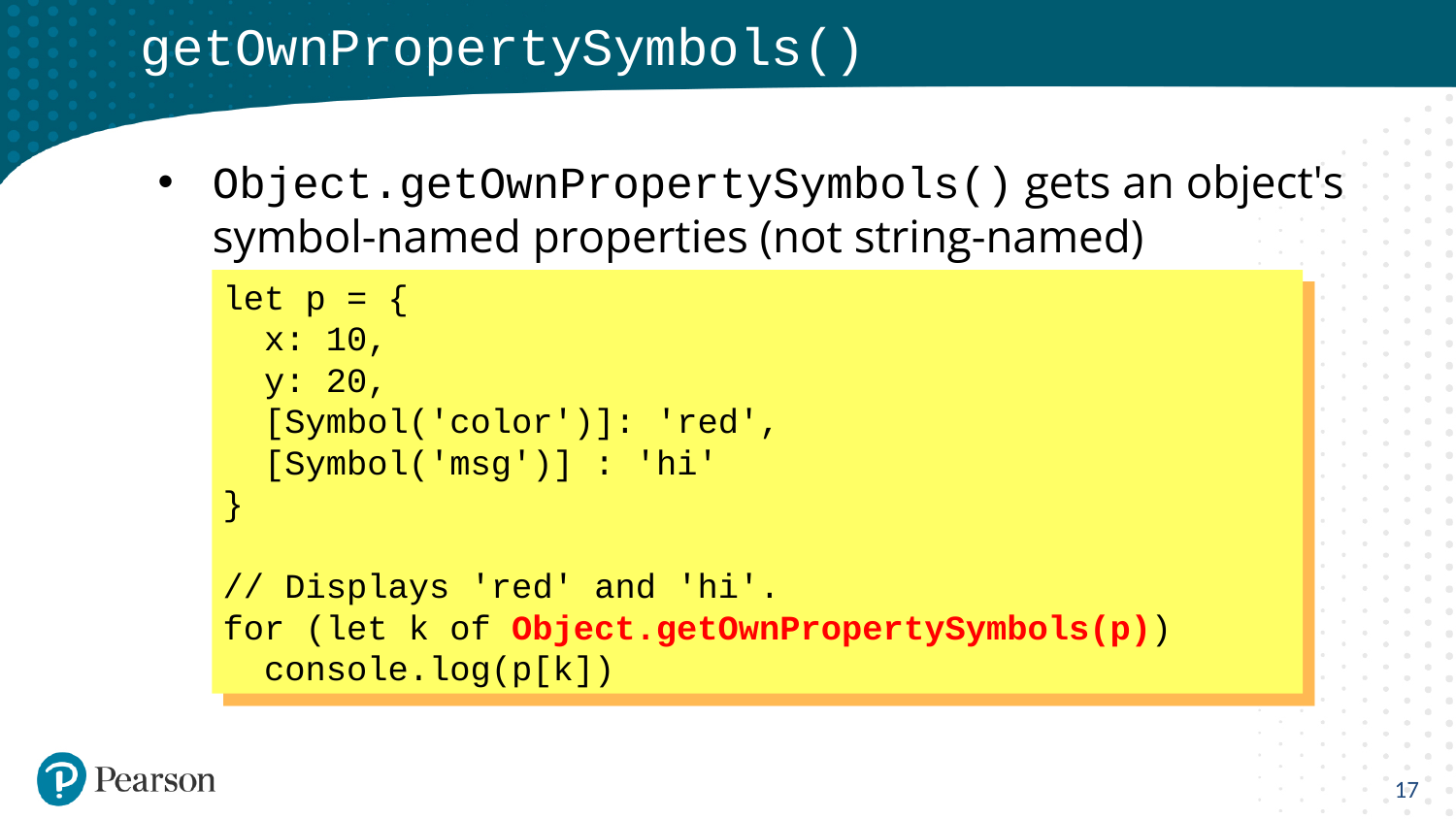

# getOwnPropertySymbols()
Object.getOwnPropertySymbols() gets an object's symbol-named properties (not string-named)
let p = {
  x: 10,
  y: 20,
  [Symbol('color')]: 'red',
  [Symbol('msg')] : 'hi'
}

// Displays 'red' and 'hi'.
for (let k of Object.getOwnPropertySymbols(p))
  console.log(p[k])
17